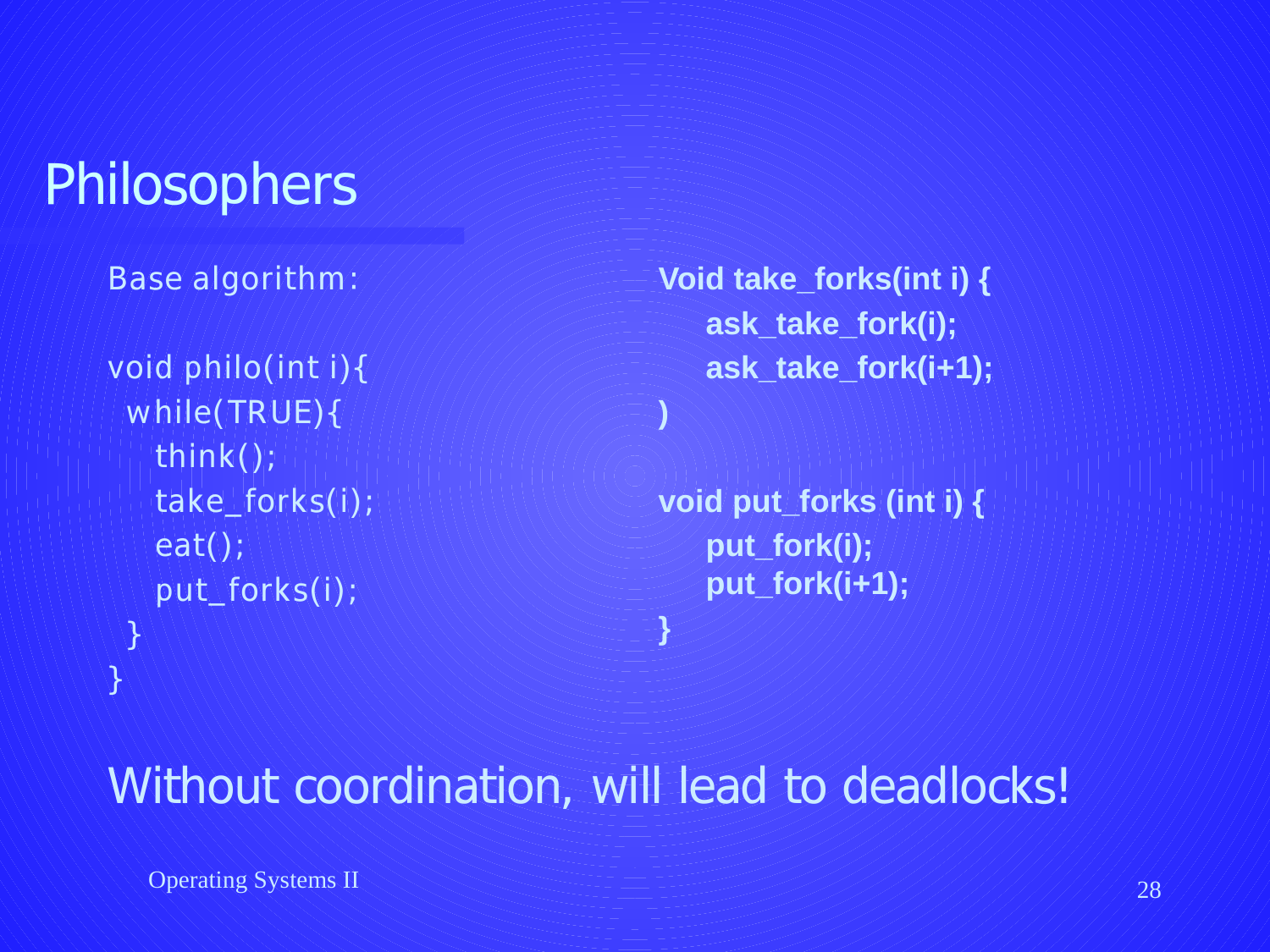

# Philosophers
Base algorithm:

void philo(int i){
  while(TRUE){
	think();
	take_forks(i);
	eat();
	put_forks(i);
  }
}

Void take_forks(int i) {
	ask_take_fork(i);
	ask_take_fork(i+1);
)

void put_forks (int i) {
	put_fork(i);
put_fork(i+1);
}
Without coordination, will lead to deadlocks!

Operating Systems II
28